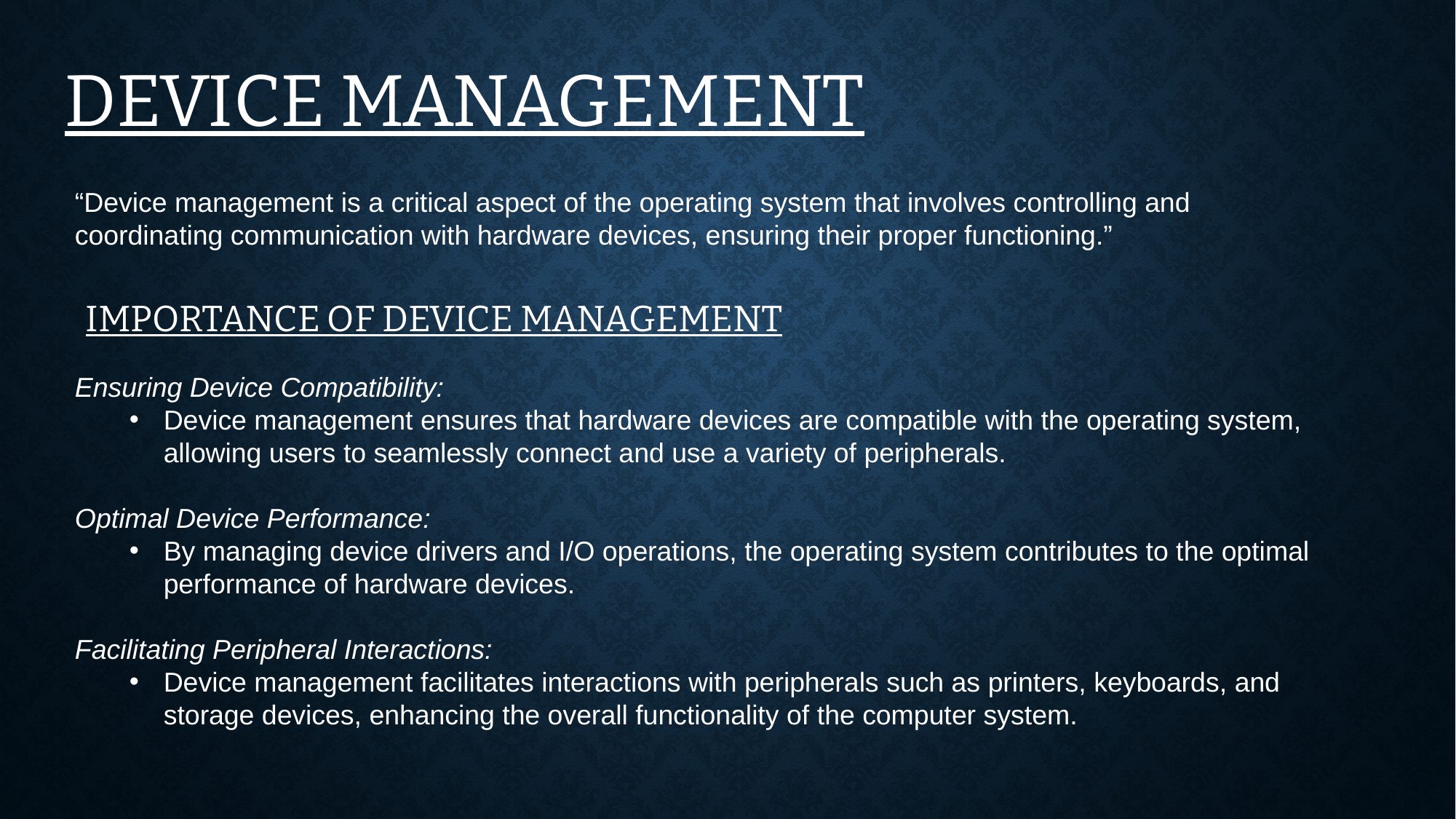

DEVICE MANAGEMENT
“Device management is a critical aspect of the operating system that involves controlling and coordinating communication with hardware devices, ensuring their proper functioning.”
IMPORTANCE OF DEVICE MANAGEMENT
Ensuring Device Compatibility:
Device management ensures that hardware devices are compatible with the operating system, allowing users to seamlessly connect and use a variety of peripherals.

Optimal Device Performance:
By managing device drivers and I/O operations, the operating system contributes to the optimal performance of hardware devices.

Facilitating Peripheral Interactions:
Device management facilitates interactions with peripherals such as printers, keyboards, and storage devices, enhancing the overall functionality of the computer system.